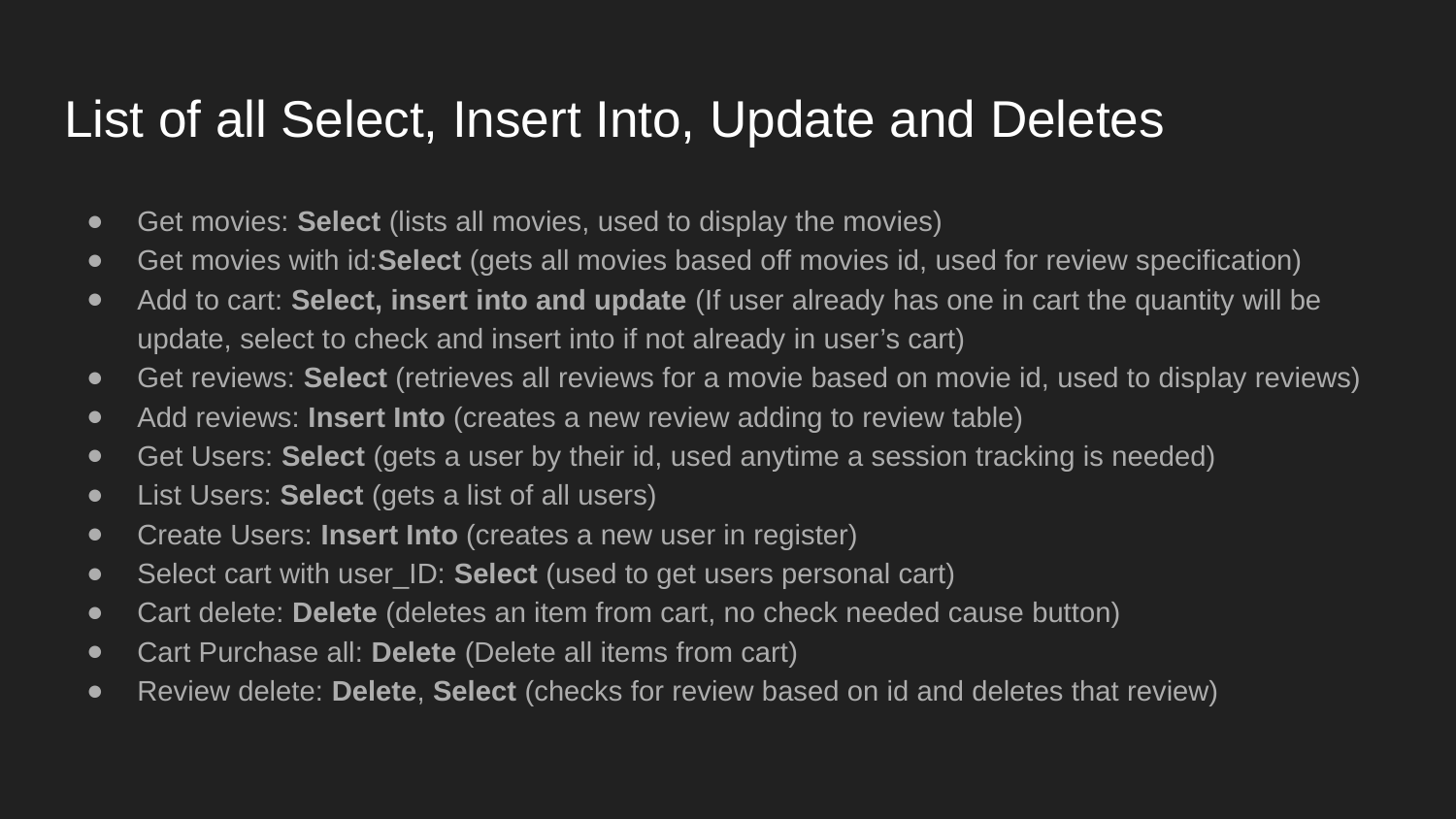

# List of all Select, Insert Into, Update and Deletes
Get movies: Select (lists all movies, used to display the movies)
Get movies with id:Select (gets all movies based off movies id, used for review specification)
Add to cart: Select, insert into and update (If user already has one in cart the quantity will be update, select to check and insert into if not already in user’s cart)
Get reviews: Select (retrieves all reviews for a movie based on movie id, used to display reviews)
Add reviews: Insert Into (creates a new review adding to review table)
Get Users: Select (gets a user by their id, used anytime a session tracking is needed)
List Users: Select (gets a list of all users)
Create Users: Insert Into (creates a new user in register)
Select cart with user_ID: Select (used to get users personal cart)
Cart delete: Delete (deletes an item from cart, no check needed cause button)
Cart Purchase all: Delete (Delete all items from cart)
Review delete: Delete, Select (checks for review based on id and deletes that review)